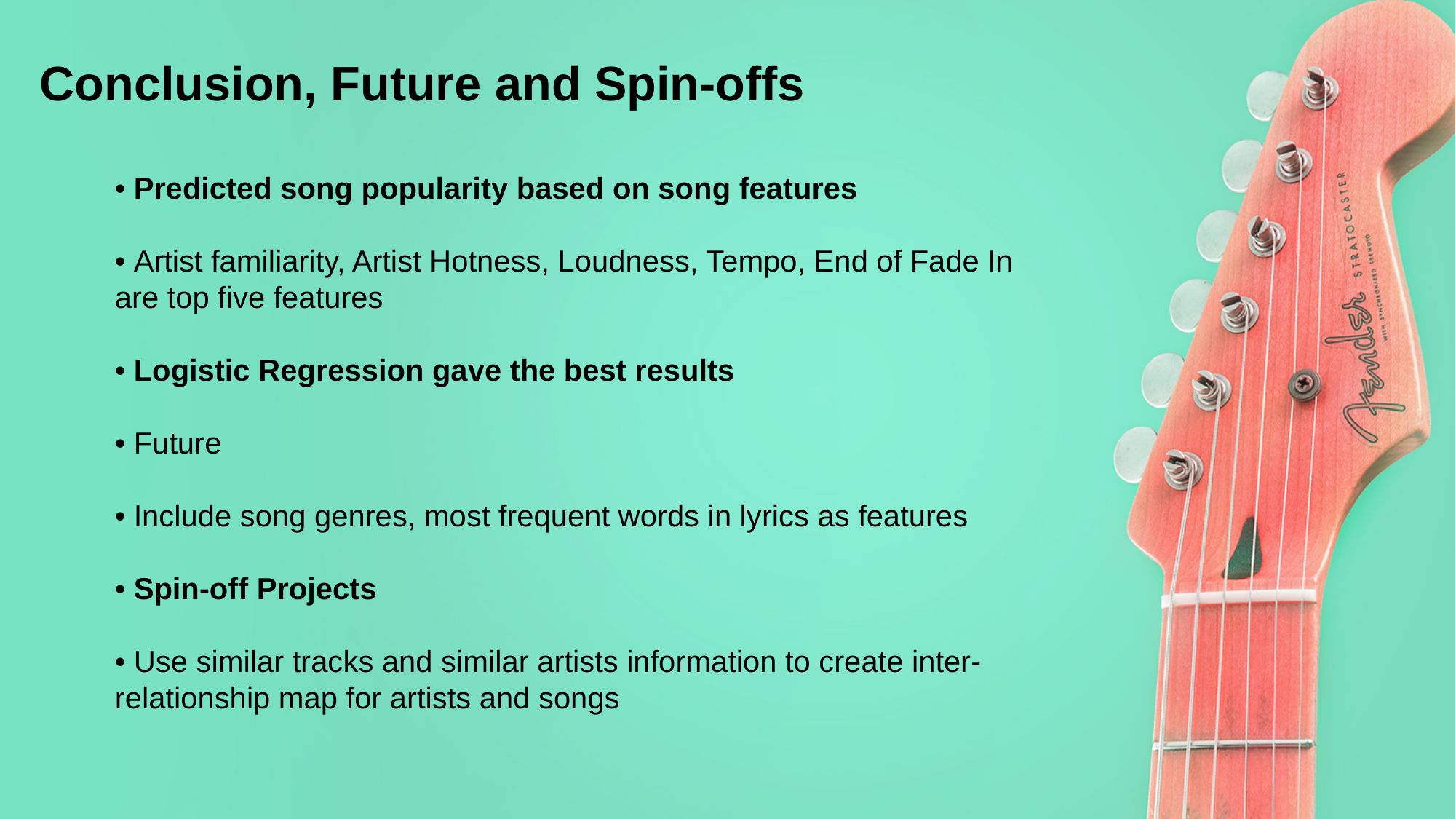

Conclusion, Future and Spin-offs
• Predicted song popularity based on song features

• Artist familiarity, Artist Hotness, Loudness, Tempo, End of Fade In are top five features

• Logistic Regression gave the best results

• Future

• Include song genres, most frequent words in lyrics as features

• Spin-off Projects

• Use similar tracks and similar artists information to create inter-relationship map for artists and songs